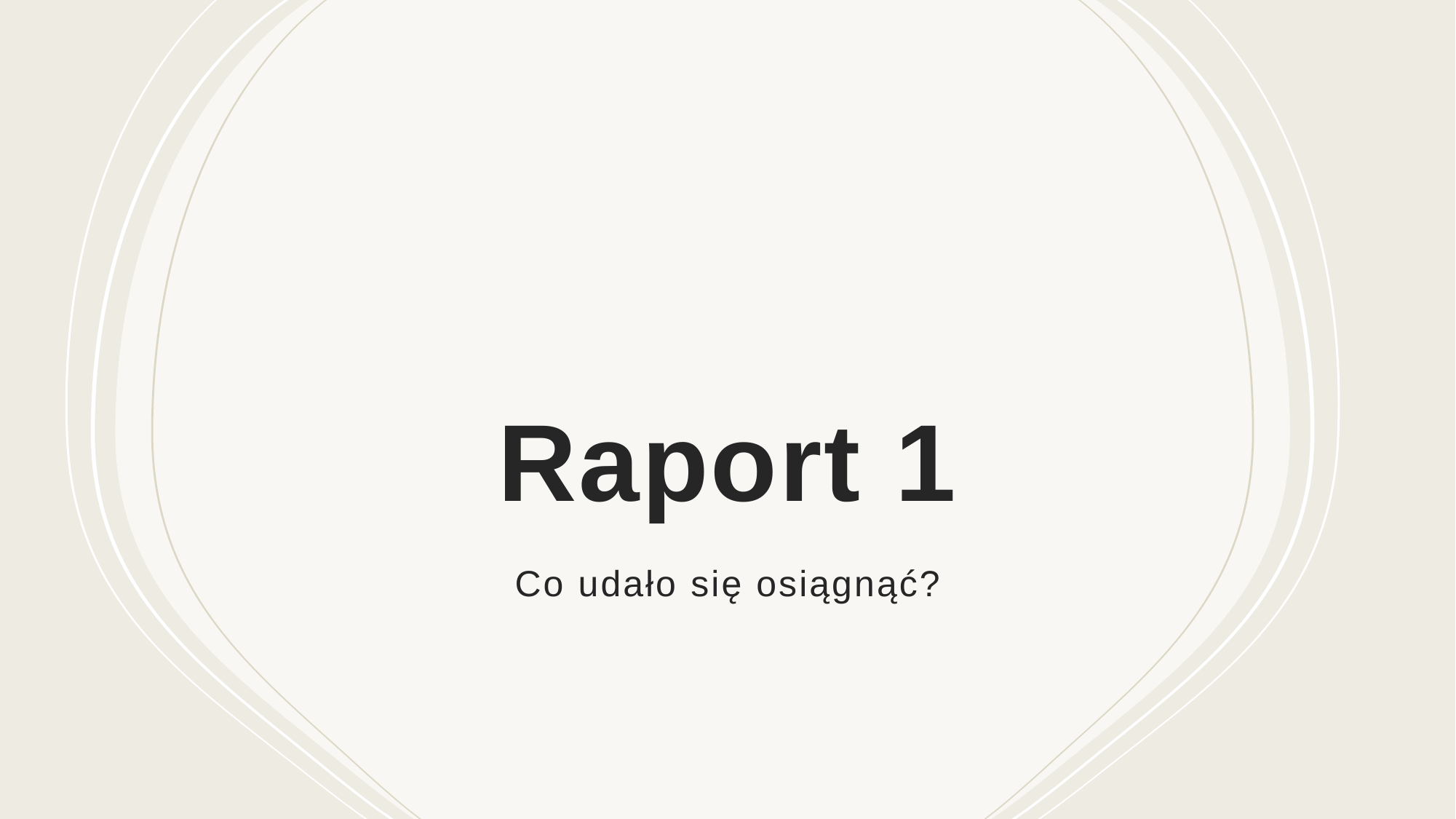

# Raport 1
Co udało się osiągnąć?